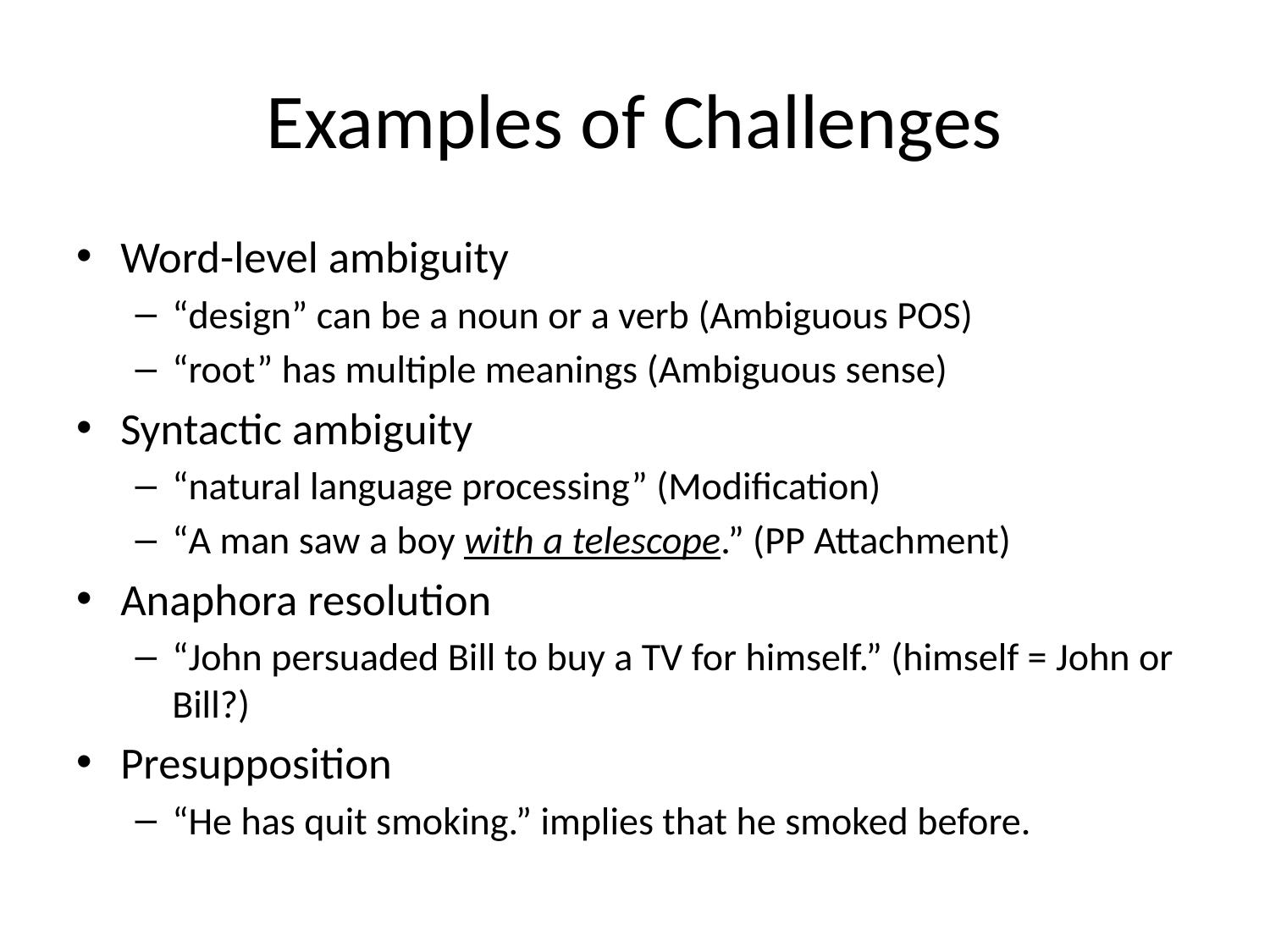

# Examples of Challenges
Word-level ambiguity
“design” can be a noun or a verb (Ambiguous POS)
“root” has multiple meanings (Ambiguous sense)
Syntactic ambiguity
“natural language processing” (Modification)
“A man saw a boy with a telescope.” (PP Attachment)
Anaphora resolution
“John persuaded Bill to buy a TV for himself.” (himself = John or Bill?)
Presupposition
“He has quit smoking.” implies that he smoked before.